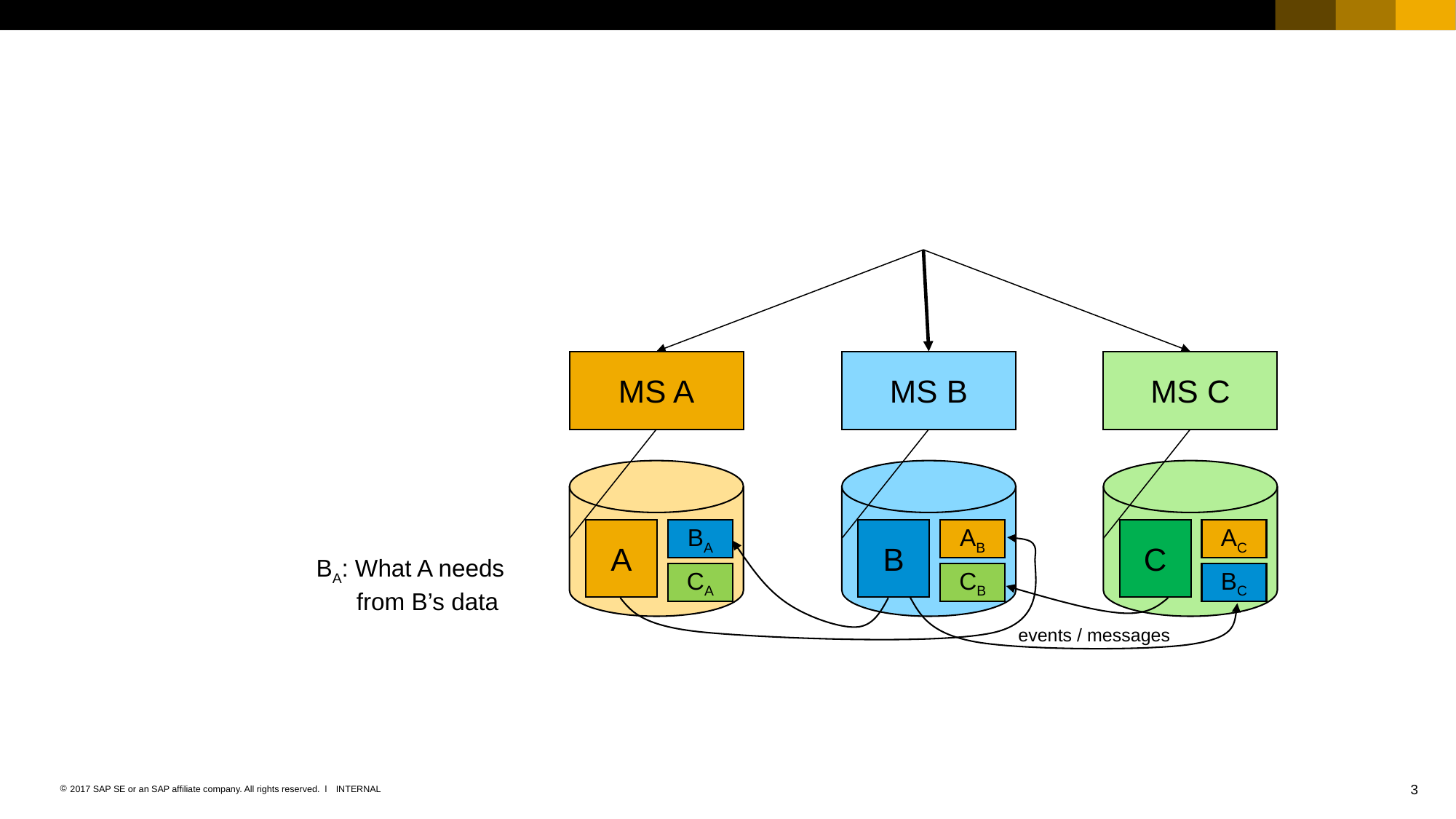

#
MS A
MS B
MS C

A
BA
B
AB
C
AC

BA: What A needs
      from B’s data
CA
CB
BC

events / messages